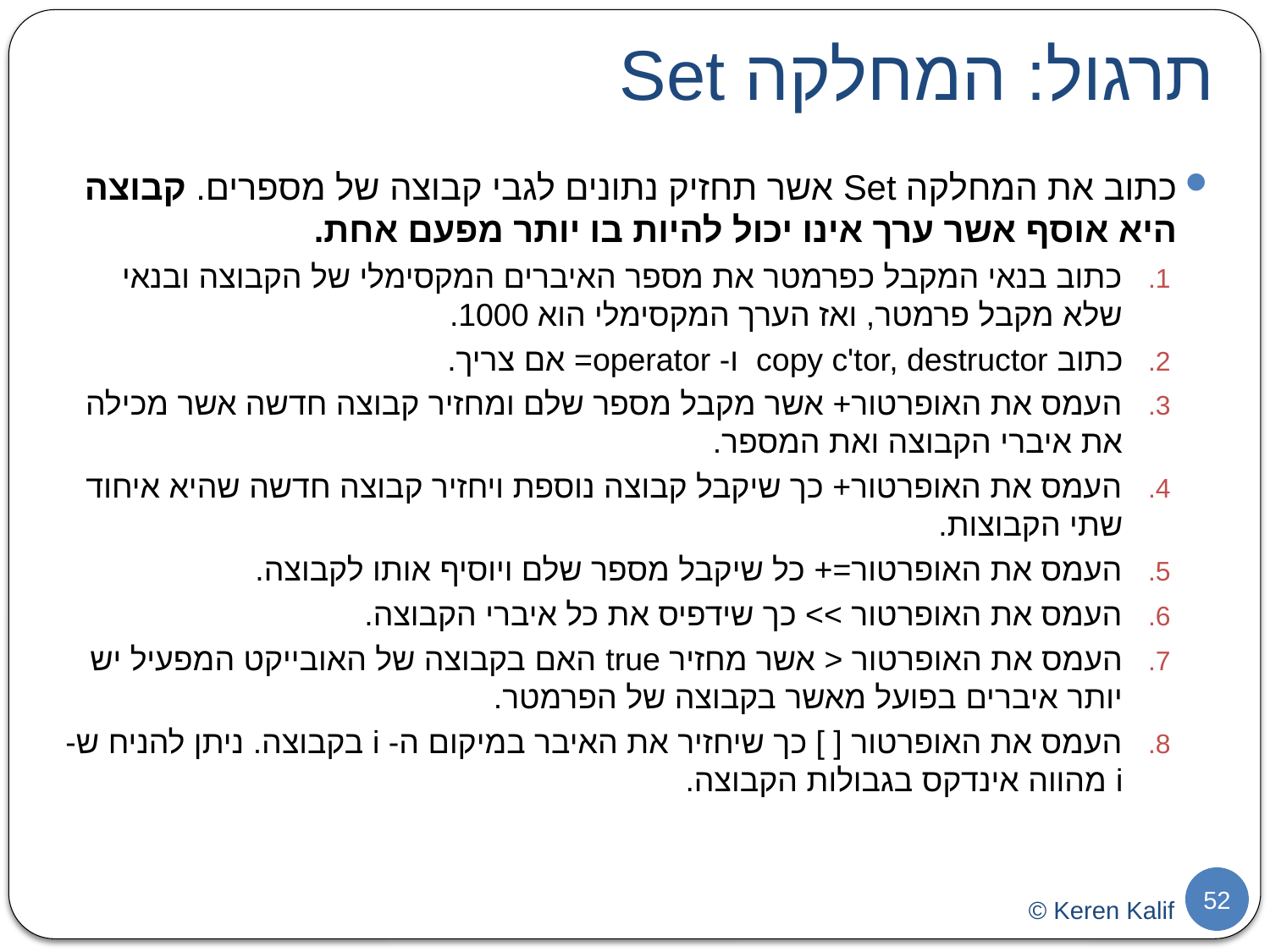

# תרגול: המחלקה Set
כתוב את המחלקה Set אשר תחזיק נתונים לגבי קבוצה של מספרים. קבוצה היא אוסף אשר ערך אינו יכול להיות בו יותר מפעם אחת.
כתוב בנאי המקבל כפרמטר את מספר האיברים המקסימלי של הקבוצה ובנאי שלא מקבל פרמטר, ואז הערך המקסימלי הוא 1000.
כתוב copy c'tor, destructor  ו- operator= אם צריך.
העמס את האופרטור+ אשר מקבל מספר שלם ומחזיר קבוצה חדשה אשר מכילה את איברי הקבוצה ואת המספר.
העמס את האופרטור+ כך שיקבל קבוצה נוספת ויחזיר קבוצה חדשה שהיא איחוד שתי הקבוצות.
העמס את האופרטור=+ כל שיקבל מספר שלם ויוסיף אותו לקבוצה.
העמס את האופרטור >> כך שידפיס את כל איברי הקבוצה.
העמס את האופרטור < אשר מחזיר true האם בקבוצה של האובייקט המפעיל יש יותר איברים בפועל מאשר בקבוצה של הפרמטר.
העמס את האופרטור [ ] כך שיחזיר את האיבר במיקום ה- i בקבוצה. ניתן להניח ש- i מהווה אינדקס בגבולות הקבוצה.

52
© Keren Kalif